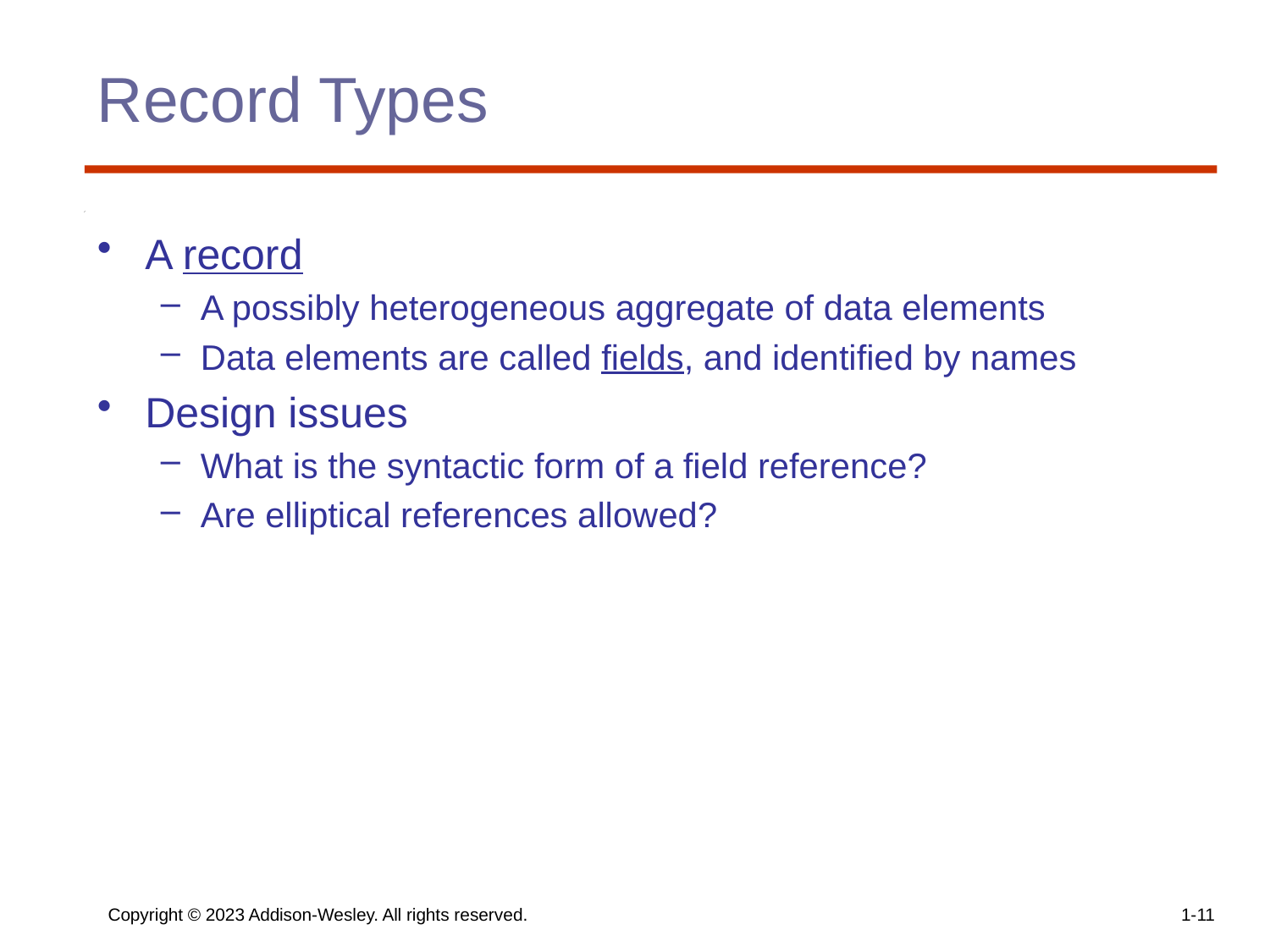

# Record Types
A record
A possibly heterogeneous aggregate of data elements
Data elements are called fields, and identified by names
Design issues
What is the syntactic form of a field reference?
Are elliptical references allowed?
Copyright © 2023 Addison-Wesley. All rights reserved.
1-11